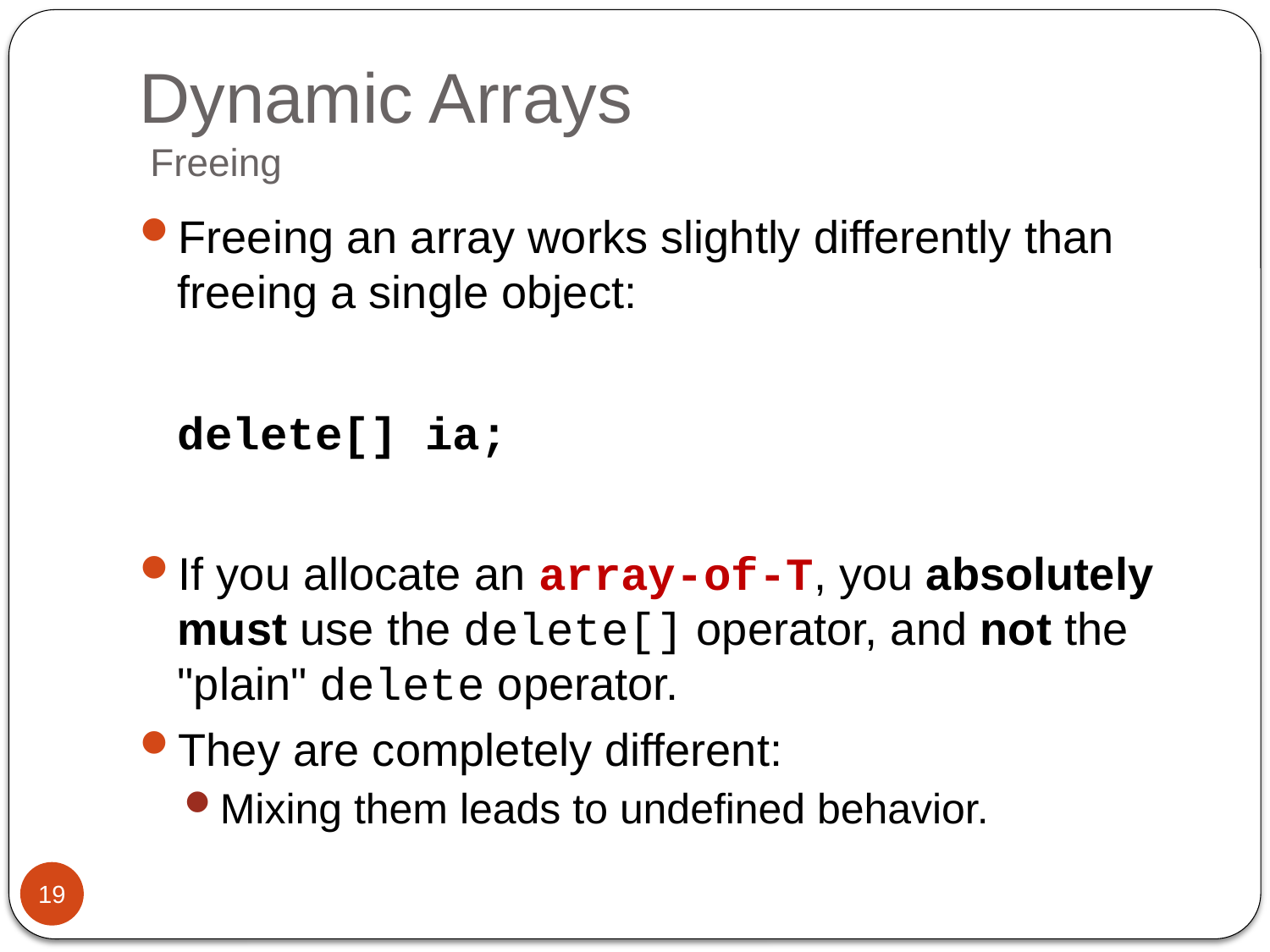

# Dynamic Arrays Freeing
Freeing an array works slightly differently than freeing a single object:

	delete[] ia;

If you allocate an array-of-T, you absolutely must use the delete[] operator, and not the "plain" delete operator.
They are completely different:
Mixing them leads to undefined behavior.
19